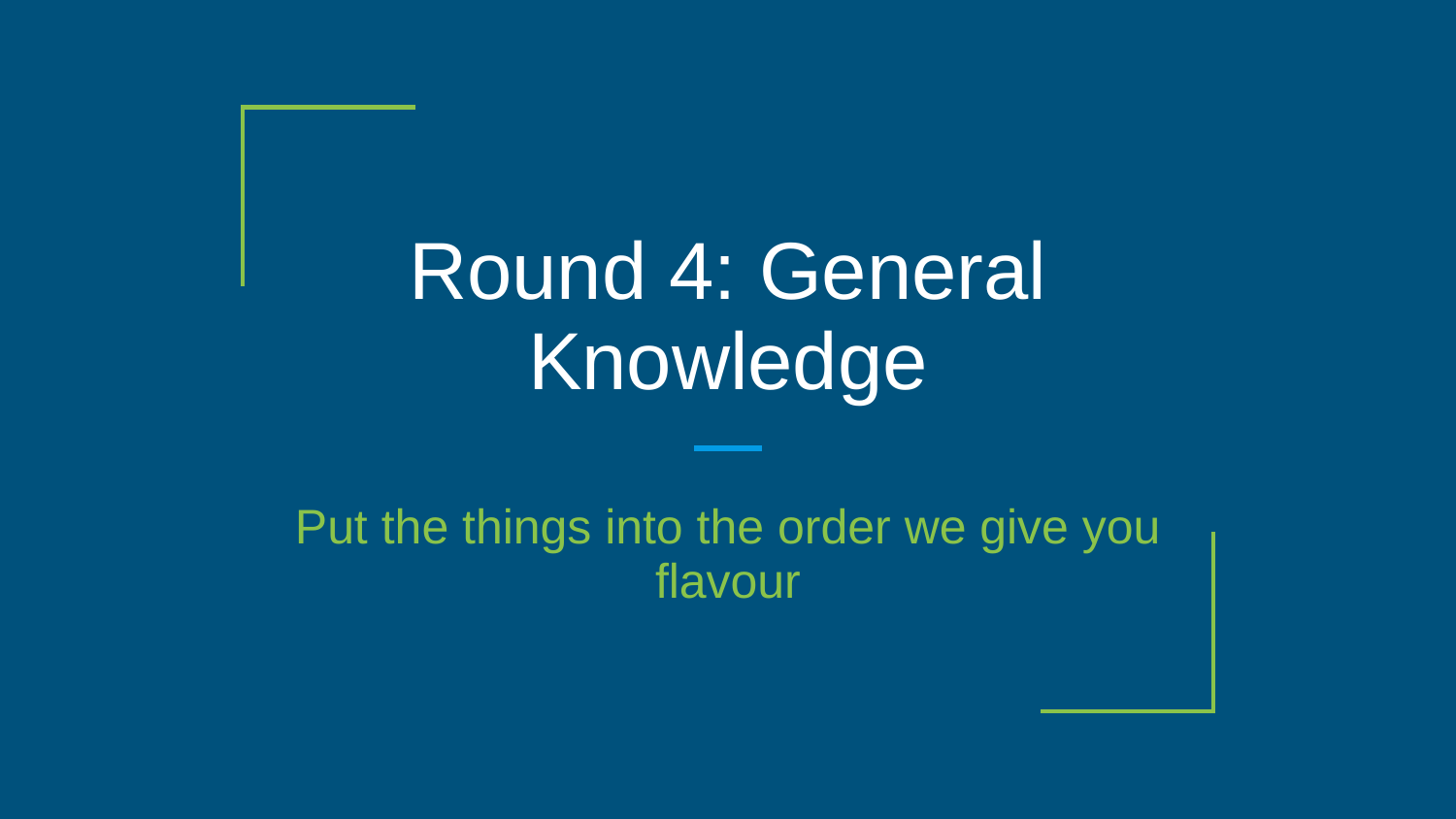

# Round 4: General Knowledge
Put the things into the order we give you flavour